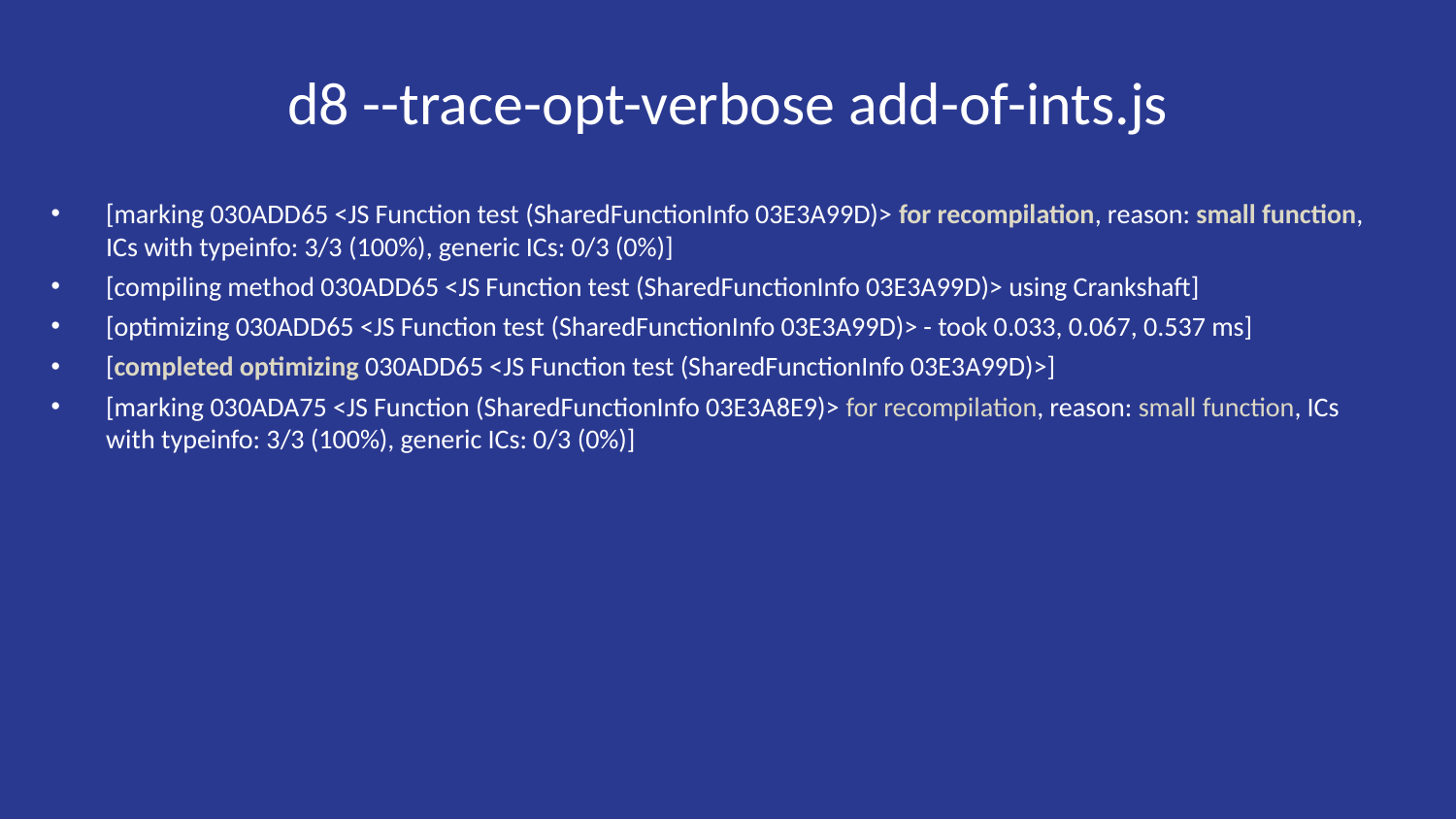

# d8 --trace-opt-verbose add-of-ints.js
[marking 030ADD65 <JS Function test (SharedFunctionInfo 03E3A99D)> for recompilation, reason: small function, ICs with typeinfo: 3/3 (100%), generic ICs: 0/3 (0%)]
[compiling method 030ADD65 <JS Function test (SharedFunctionInfo 03E3A99D)> using Crankshaft]
[optimizing 030ADD65 <JS Function test (SharedFunctionInfo 03E3A99D)> - took 0.033, 0.067, 0.537 ms]
[completed optimizing 030ADD65 <JS Function test (SharedFunctionInfo 03E3A99D)>]
[marking 030ADA75 <JS Function (SharedFunctionInfo 03E3A8E9)> for recompilation, reason: small function, ICs with typeinfo: 3/3 (100%), generic ICs: 0/3 (0%)]